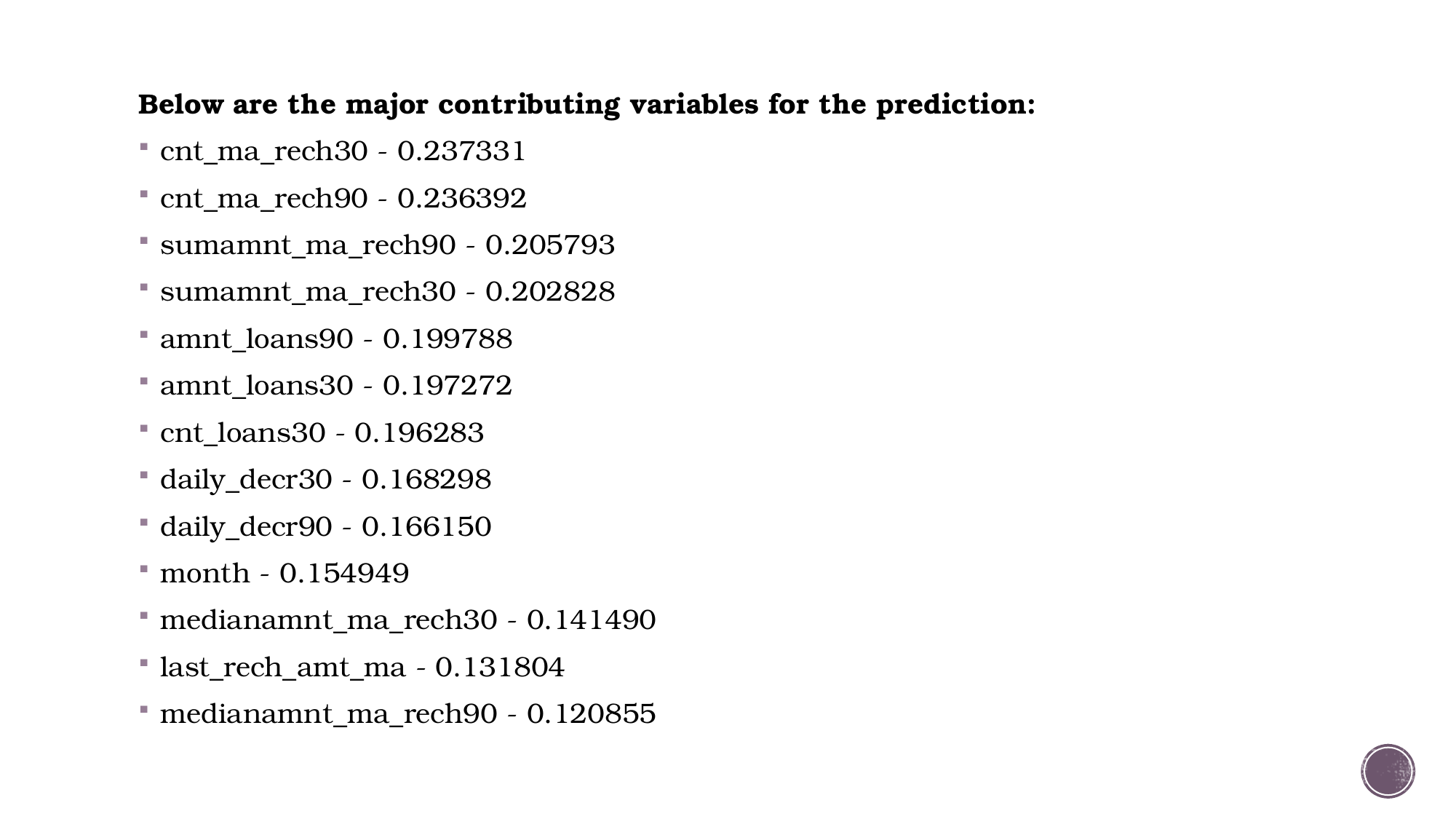

Below are the major contributing variables for the prediction:
cnt_ma_rech30 - 0.237331
cnt_ma_rech90 - 0.236392
sumamnt_ma_rech90 - 0.205793
sumamnt_ma_rech30 - 0.202828
amnt_loans90 - 0.199788
amnt_loans30 - 0.197272
cnt_loans30 - 0.196283
daily_decr30 - 0.168298
daily_decr90 - 0.166150
month - 0.154949
medianamnt_ma_rech30 - 0.141490
last_rech_amt_ma - 0.131804
medianamnt_ma_rech90 - 0.120855